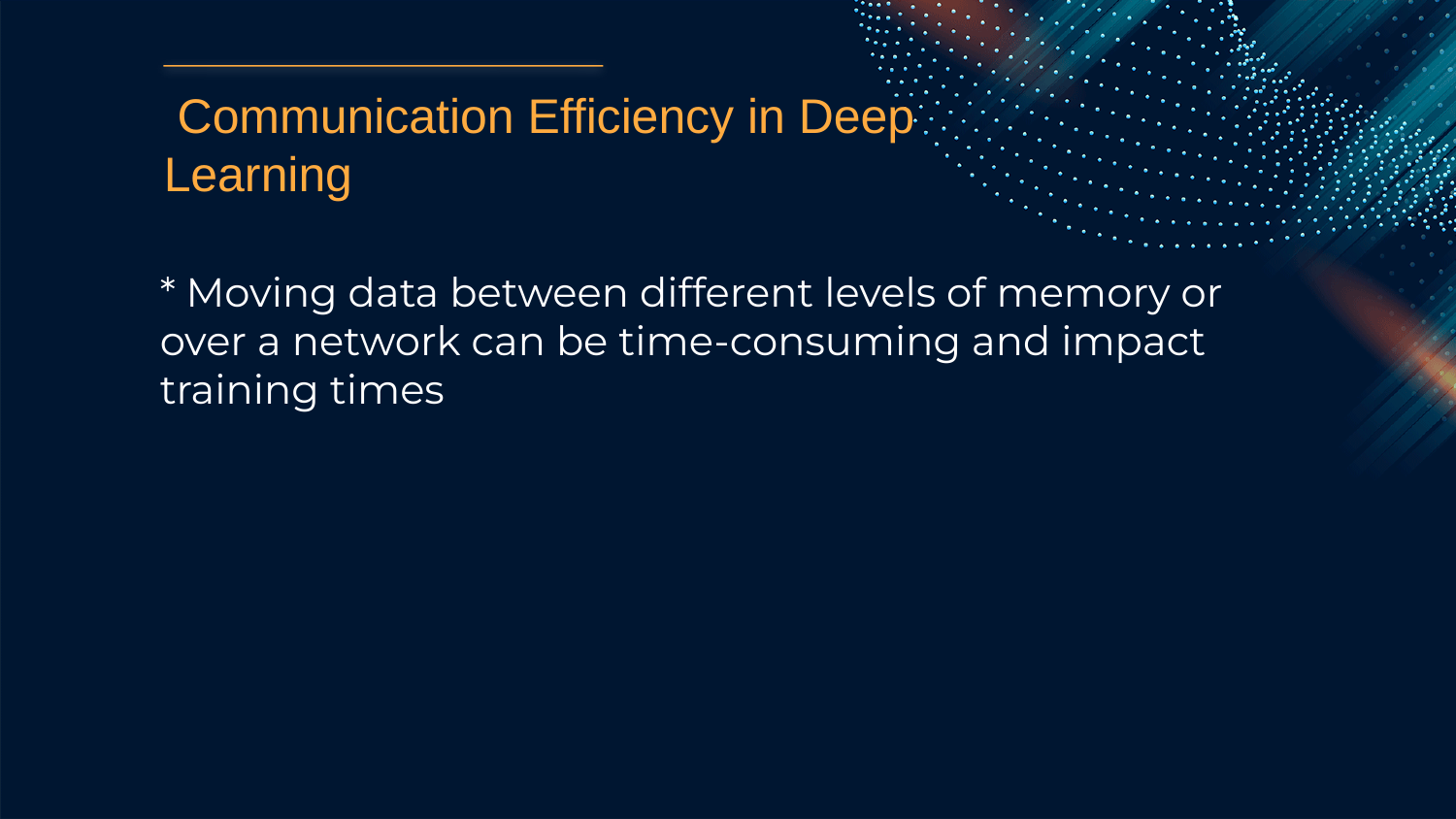

Communication Efficiency in Deep Learning

* Moving data between different levels of memory or over a network can be time-consuming and impact training times